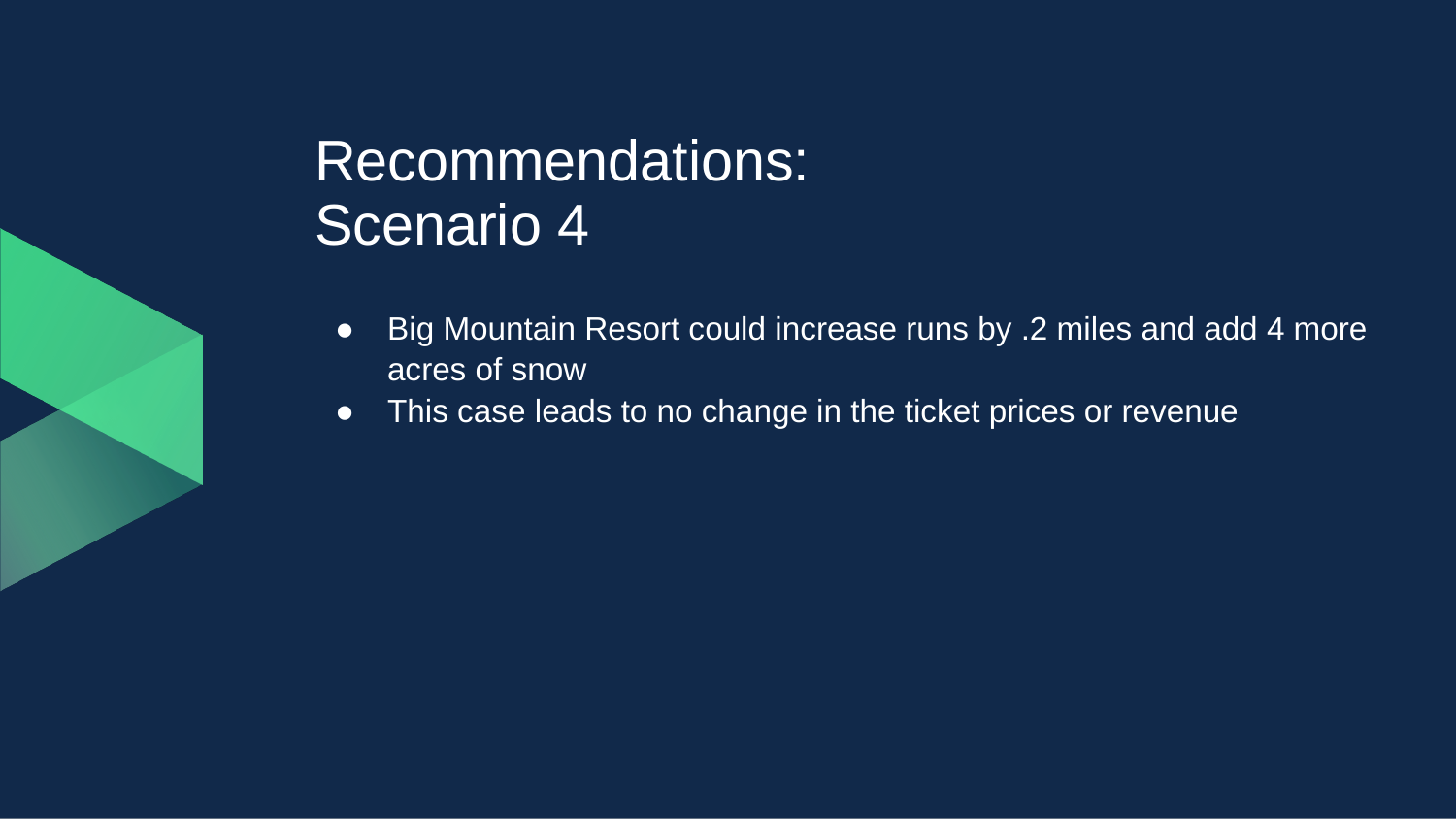

# Recommendations:
Scenario 4
Big Mountain Resort could increase runs by .2 miles and add 4 more acres of snow
This case leads to no change in the ticket prices or revenue